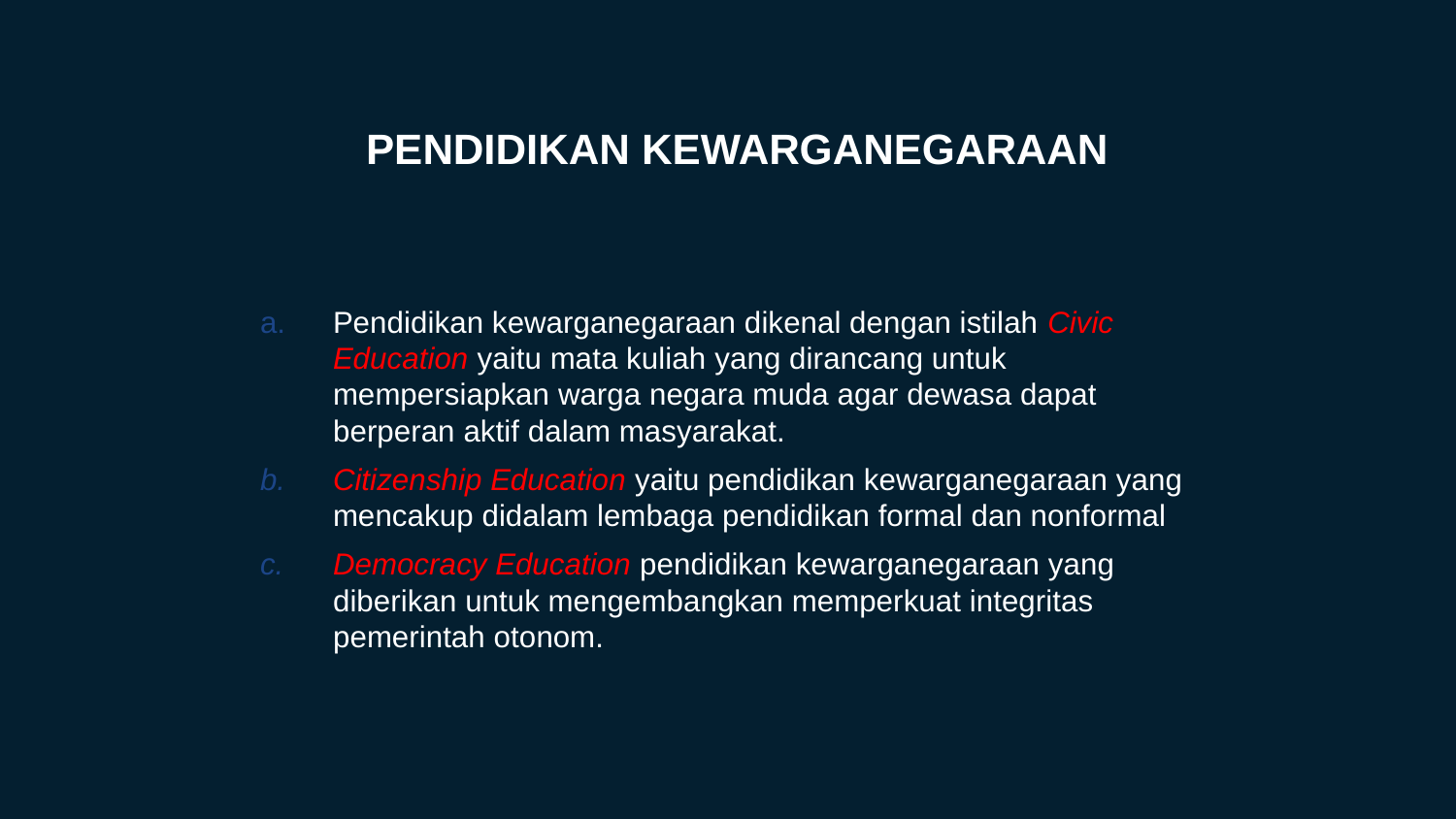

# PENDIDIKAN KEWARGANEGARAAN

Pendidikan kewarganegaraan dikenal dengan istilah Civic Education yaitu mata kuliah yang dirancang untuk mempersiapkan warga negara muda agar dewasa dapat berperan aktif dalam masyarakat.
Citizenship Education yaitu pendidikan kewarganegaraan yang mencakup didalam lembaga pendidikan formal dan nonformal
Democracy Education pendidikan kewarganegaraan yang diberikan untuk mengembangkan memperkuat integritas pemerintah otonom.